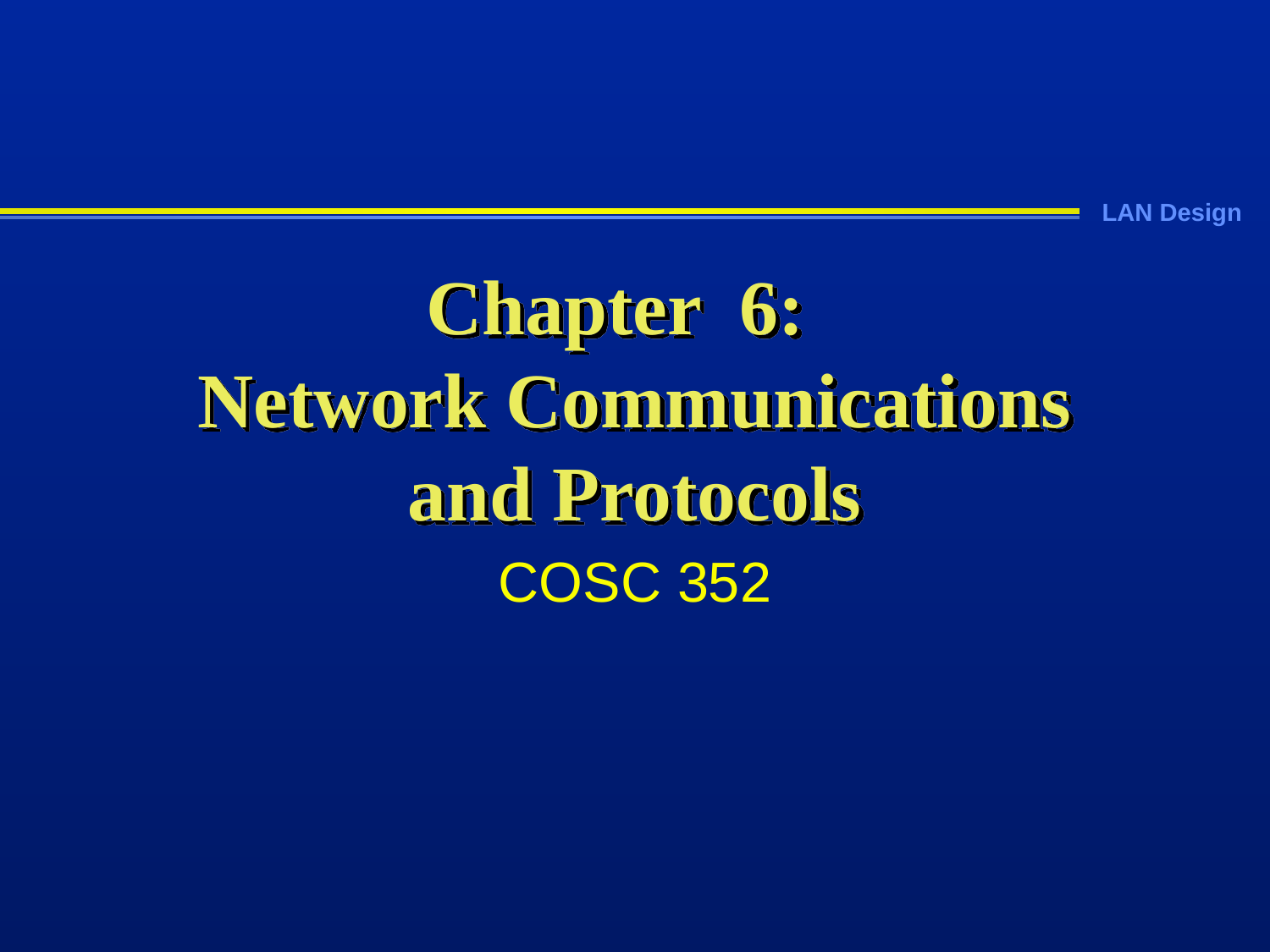

# Chapter  6: Network Communications and Protocols
COSC 352